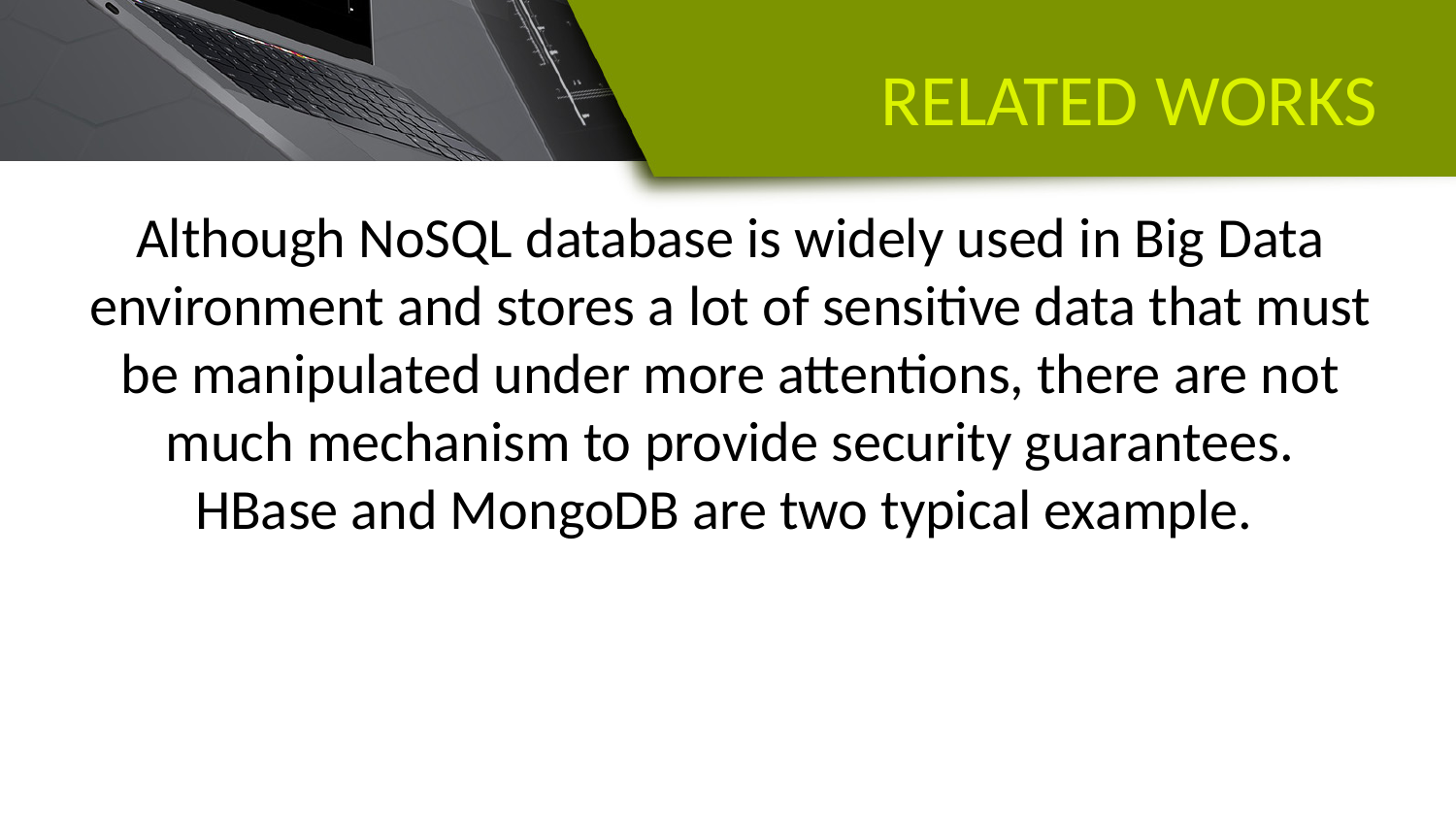

# RELATED WORKS
Although NoSQL database is widely used in Big Data environment and stores a lot of sensitive data that must be manipulated under more attentions, there are not much mechanism to provide security guarantees. HBase and MongoDB are two typical example.